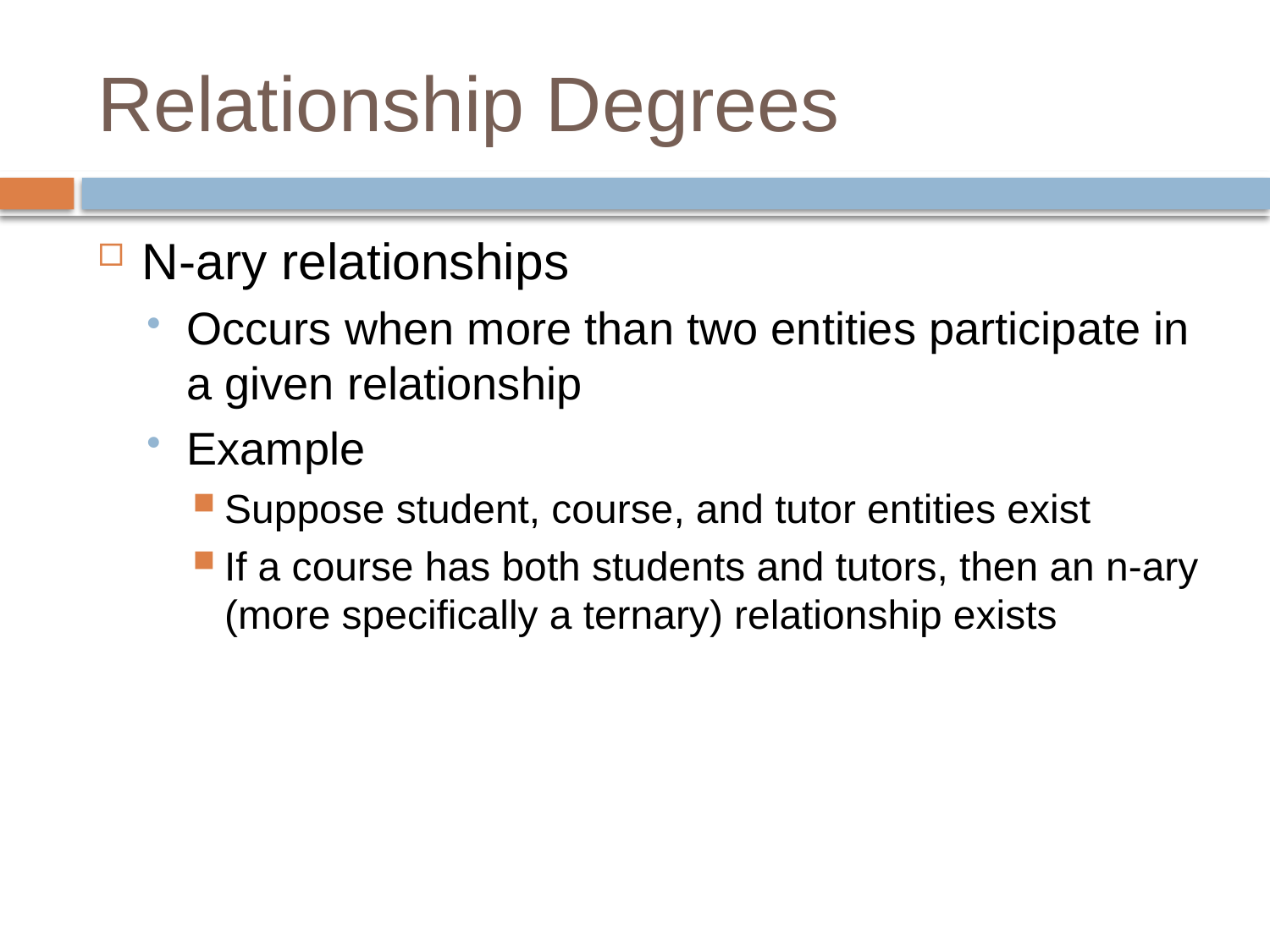

# Relationship Degrees
N-ary relationships
Occurs when more than two entities participate in a given relationship
Example
Suppose student, course, and tutor entities exist
If a course has both students and tutors, then an n-ary (more specifically a ternary) relationship exists